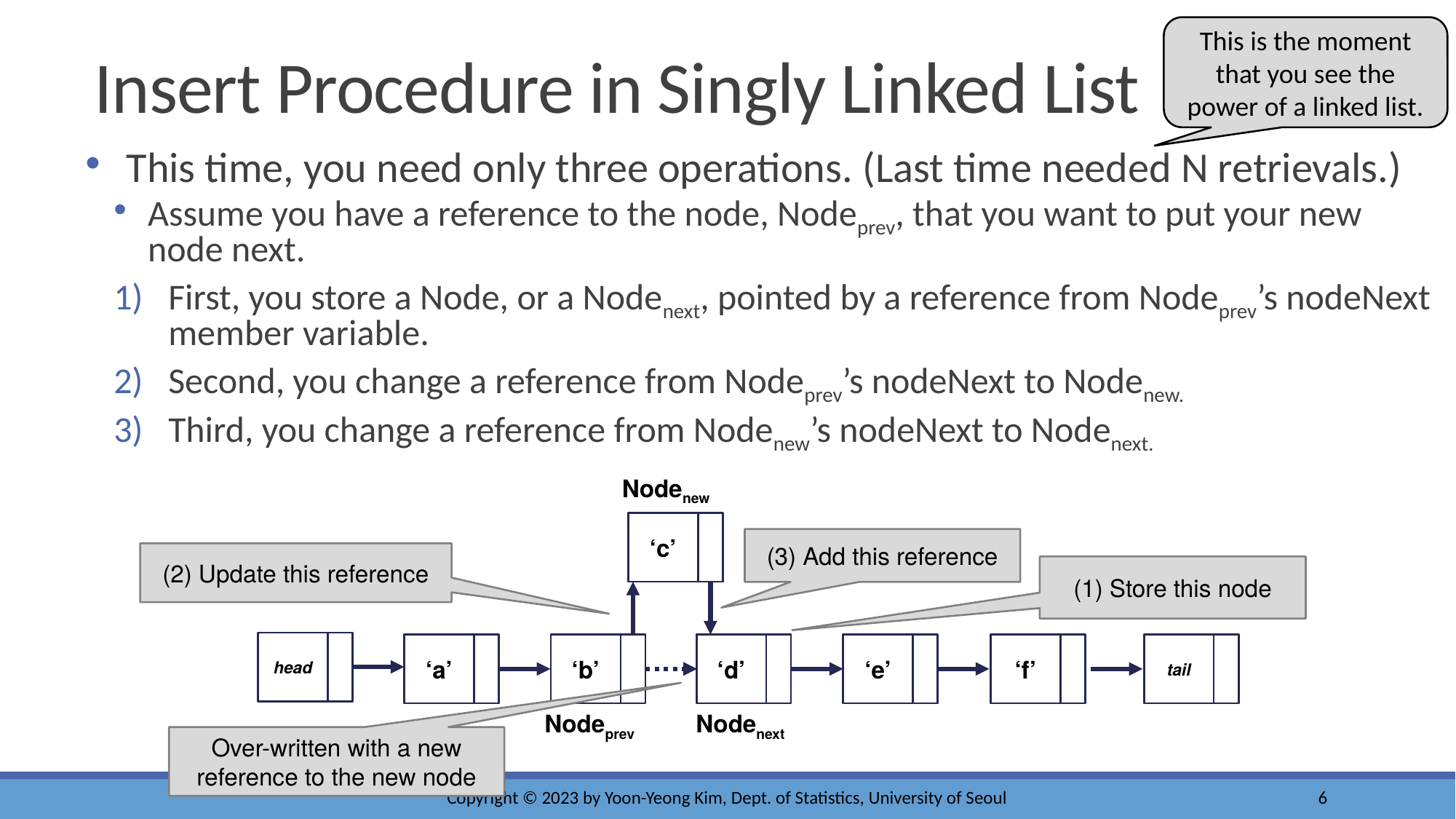

This is the moment that you see the power of a linked list.
# Insert Procedure in Singly Linked List
This time, you need only three operations. (Last time needed N retrievals.)
Assume you have a reference to the node, Nodeprev, that you want to put your new node next.
First, you store a Node, or a Nodenext, pointed by a reference from Nodeprev’s nodeNext member variable.
Second, you change a reference from Nodeprev’s nodeNext to Nodenew.
Third, you change a reference from Nodenew’s nodeNext to Nodenext.
Nodenew

‘c’

(3) Add this reference
(2) Update this reference
(1) Store this node

head

‘a’

‘b’

‘d’

‘e’

‘f’

tail

Nodeprev
Nodenext
Over-written with a new reference to the new node
Copyright © 2023 by Yoon-Yeong Kim, Dept. of Statistics, University of Seoul
6